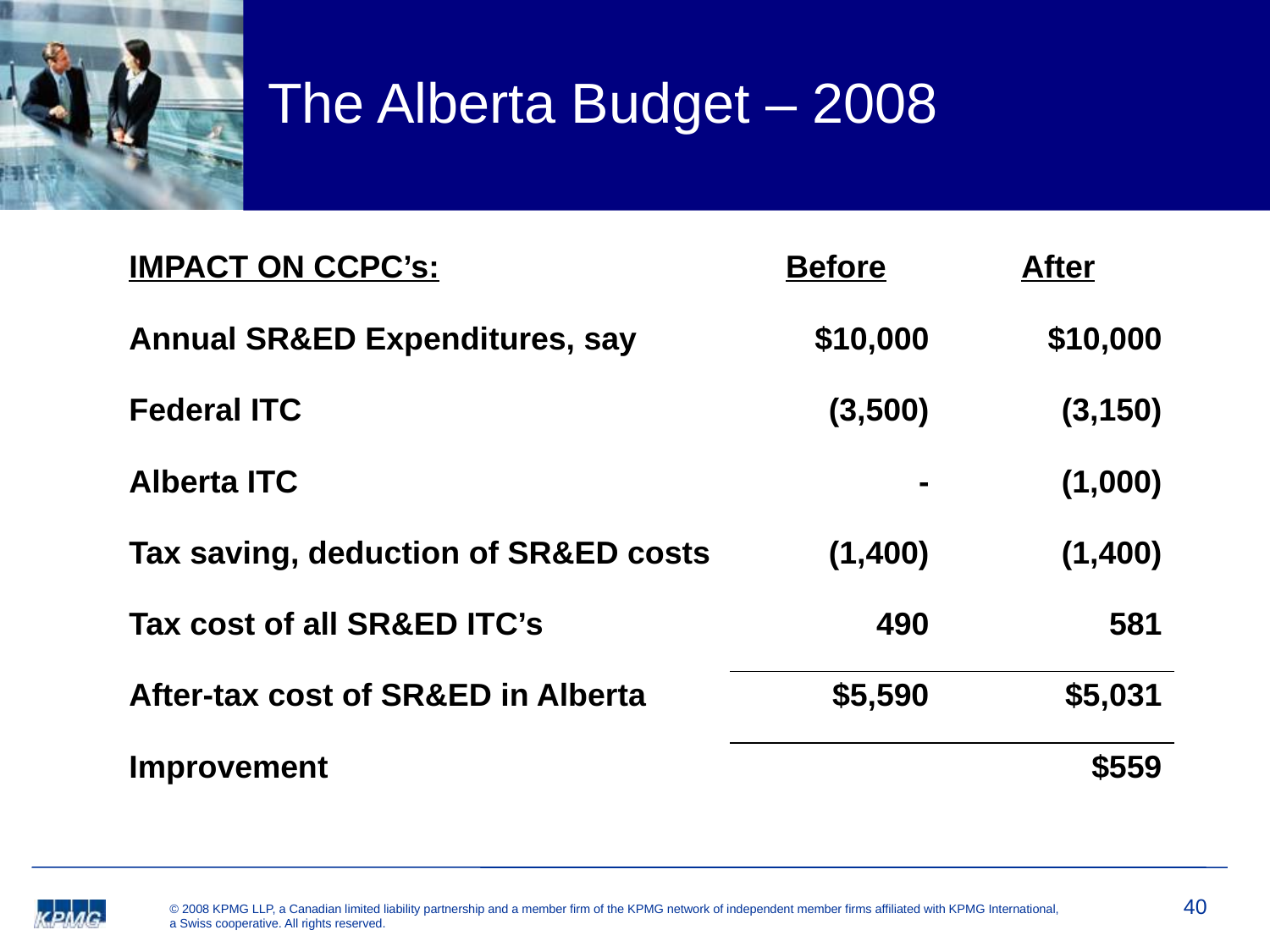

# The Alberta Budget – 2008
| IMPACT ON CCPC’s: | Before | After |
| --- | --- | --- |
| Annual SR&ED Expenditures, say | $10,000 | $10,000 |
| Federal ITC | (3,500) | (3,150) |
| Alberta ITC | - | (1,000) |
| Tax saving, deduction of SR&ED costs | (1,400) | (1,400) |
| Tax cost of all SR&ED ITC’s | 490 | 581 |
| After-tax cost of SR&ED in Alberta | $5,590 | $5,031 |
| Improvement |  | $559 |